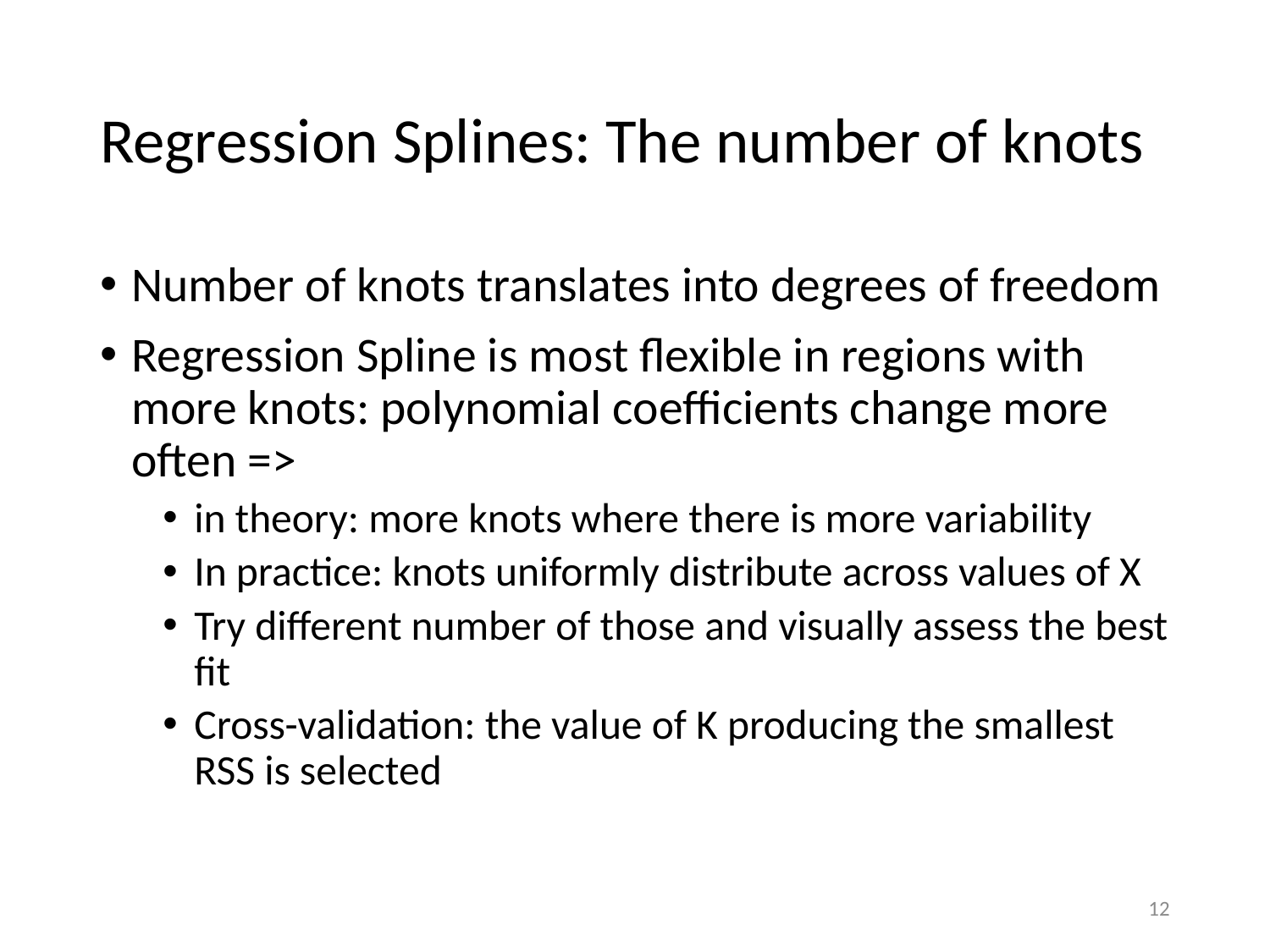

# Regression Splines: The number of knots
Number of knots translates into degrees of freedom
Regression Spline is most flexible in regions with more knots: polynomial coefficients change more often =>
in theory: more knots where there is more variability
In practice: knots uniformly distribute across values of X
Try different number of those and visually assess the best fit
Cross-validation: the value of K producing the smallest RSS is selected
12